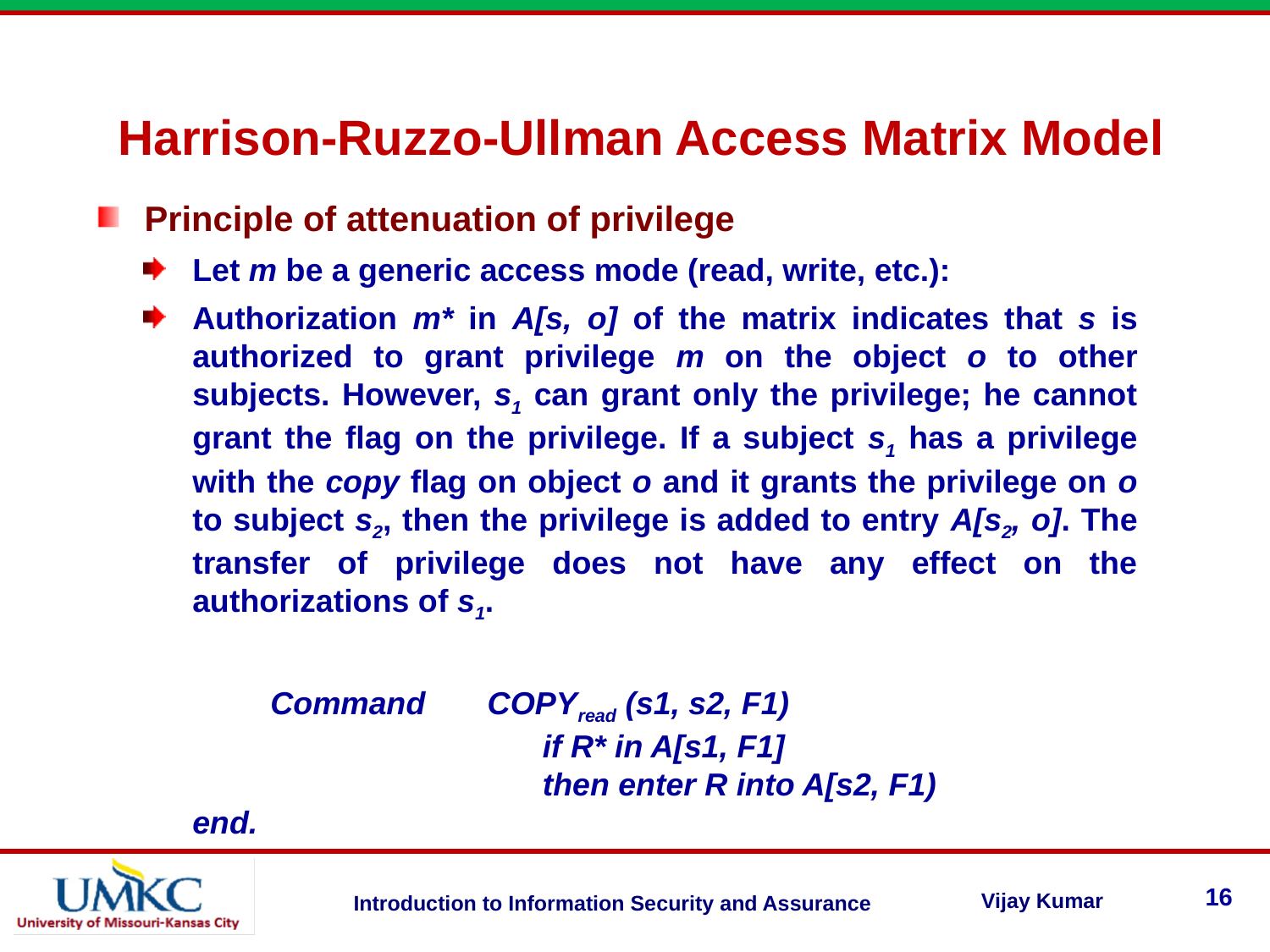

Harrison-Ruzzo-Ullman Access Matrix Model
Principle of attenuation of privilege
Let m be a generic access mode (read, write, etc.):
Authorization m* in A[s, o] of the matrix indicates that s is authorized to grant privilege m on the object o to other subjects. However, s1 can grant only the privilege; he cannot grant the flag on the privilege. If a subject s1 has a privilege with the copy flag on object o and it grants the privilege on o to subject s2, then the privilege is added to entry A[s2, o]. The transfer of privilege does not have any effect on the authorizations of s1.

	Command       COPYread (s1, s2, F1)
	if R* in A[s1, F1]
	then enter R into A[s2, F1)
end.
16